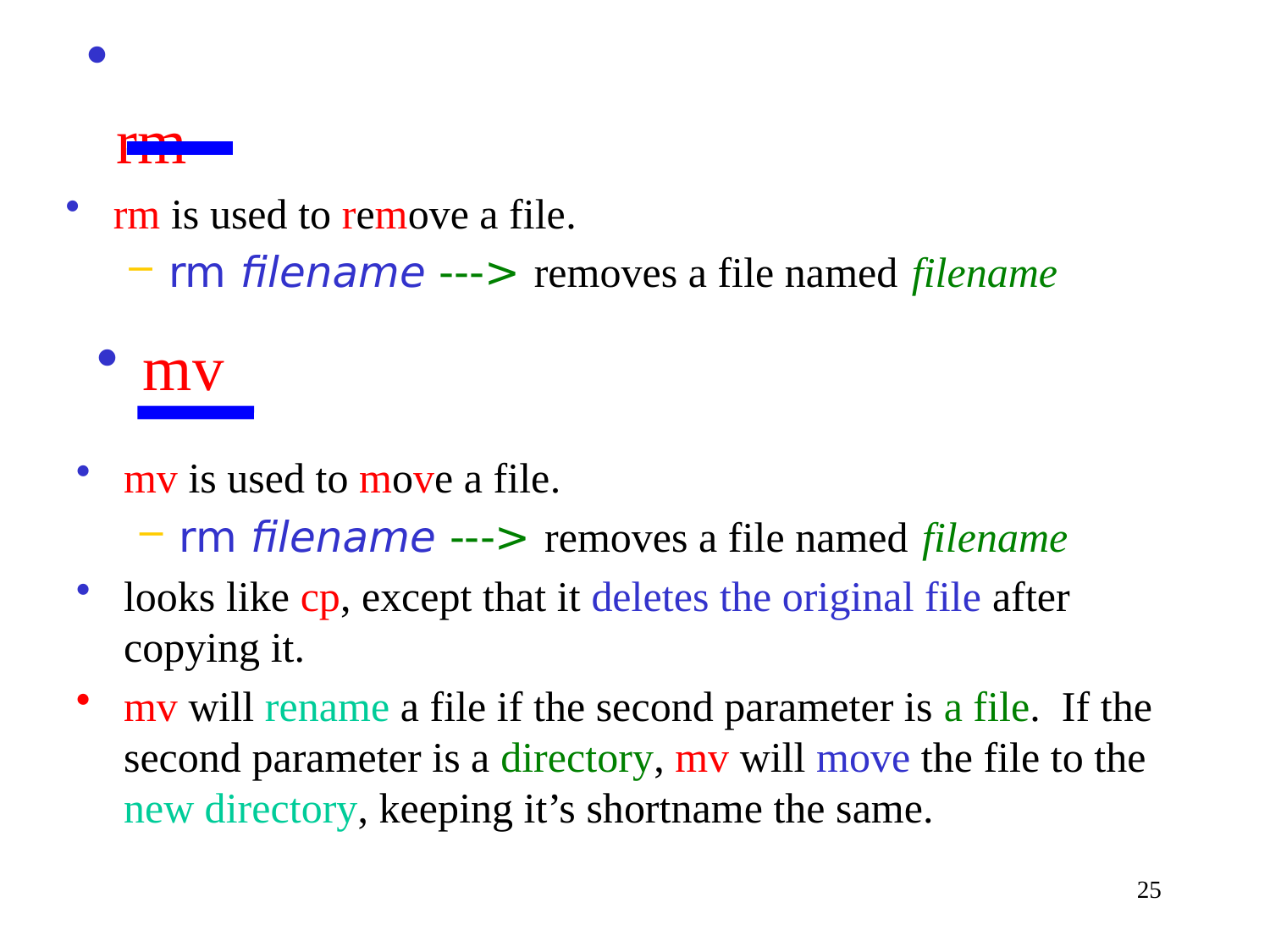

rm

rm is used to remove a file.
rm filename ---> removes a file named filename
 mv

mv is used to move a file.
rm filename ---> removes a file named filename
looks like cp, except that it deletes the original file after copying it.
mv will rename a file if the second parameter is a file.  If the second parameter is a directory, mv will move the file to the new directory, keeping it’s shortname the same.
25